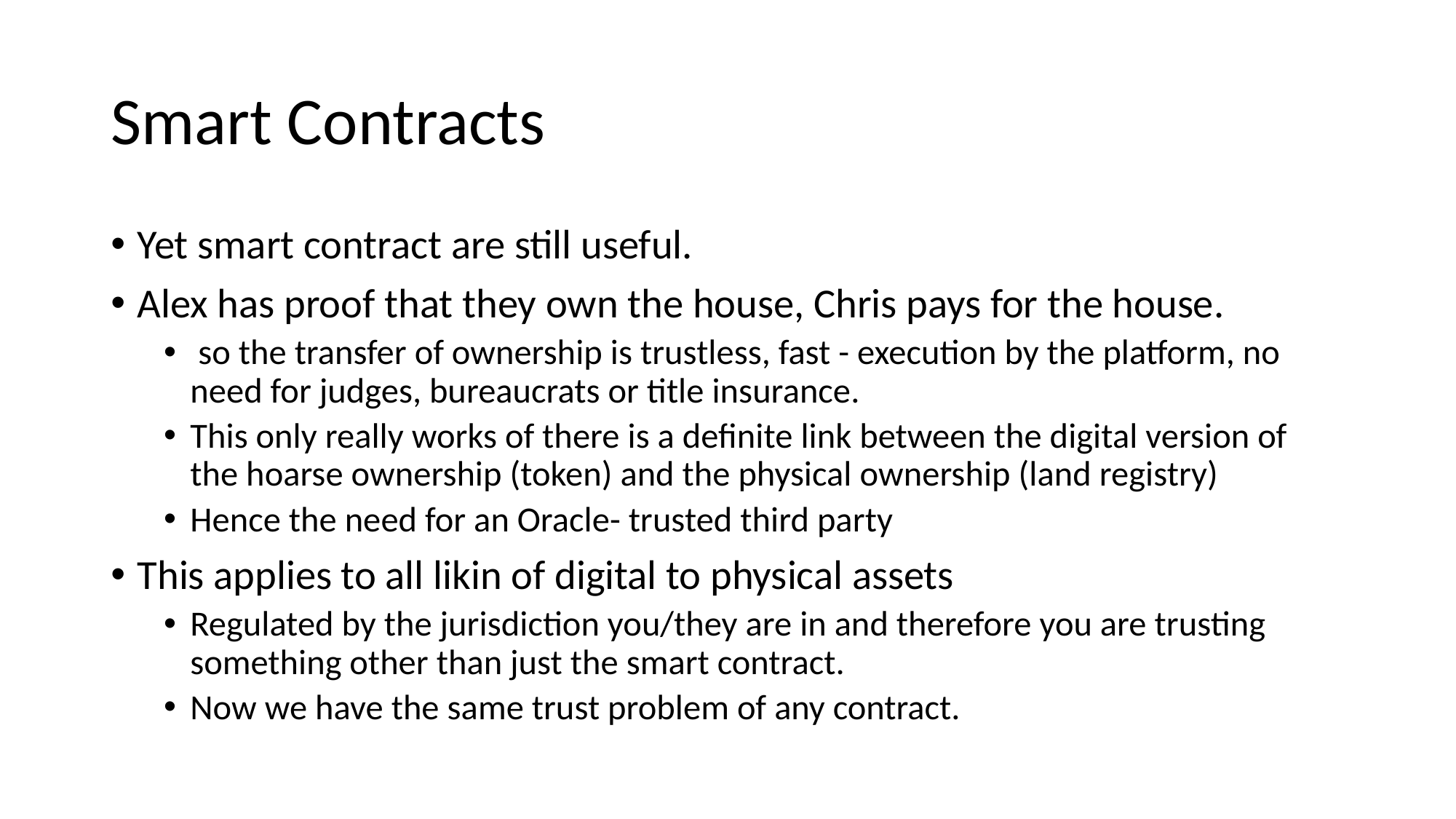

# Smart Contracts
Yet smart contract are still useful.
Alex has proof that they own the house, Chris pays for the house.
 so the transfer of ownership is trustless, fast - execution by the platform, no need for judges, bureaucrats or title insurance.
This only really works of there is a definite link between the digital version of the hoarse ownership (token) and the physical ownership (land registry)
Hence the need for an Oracle- trusted third party
This applies to all likin of digital to physical assets
Regulated by the jurisdiction you/they are in and therefore you are trusting something other than just the smart contract.
Now we have the same trust problem of any contract.